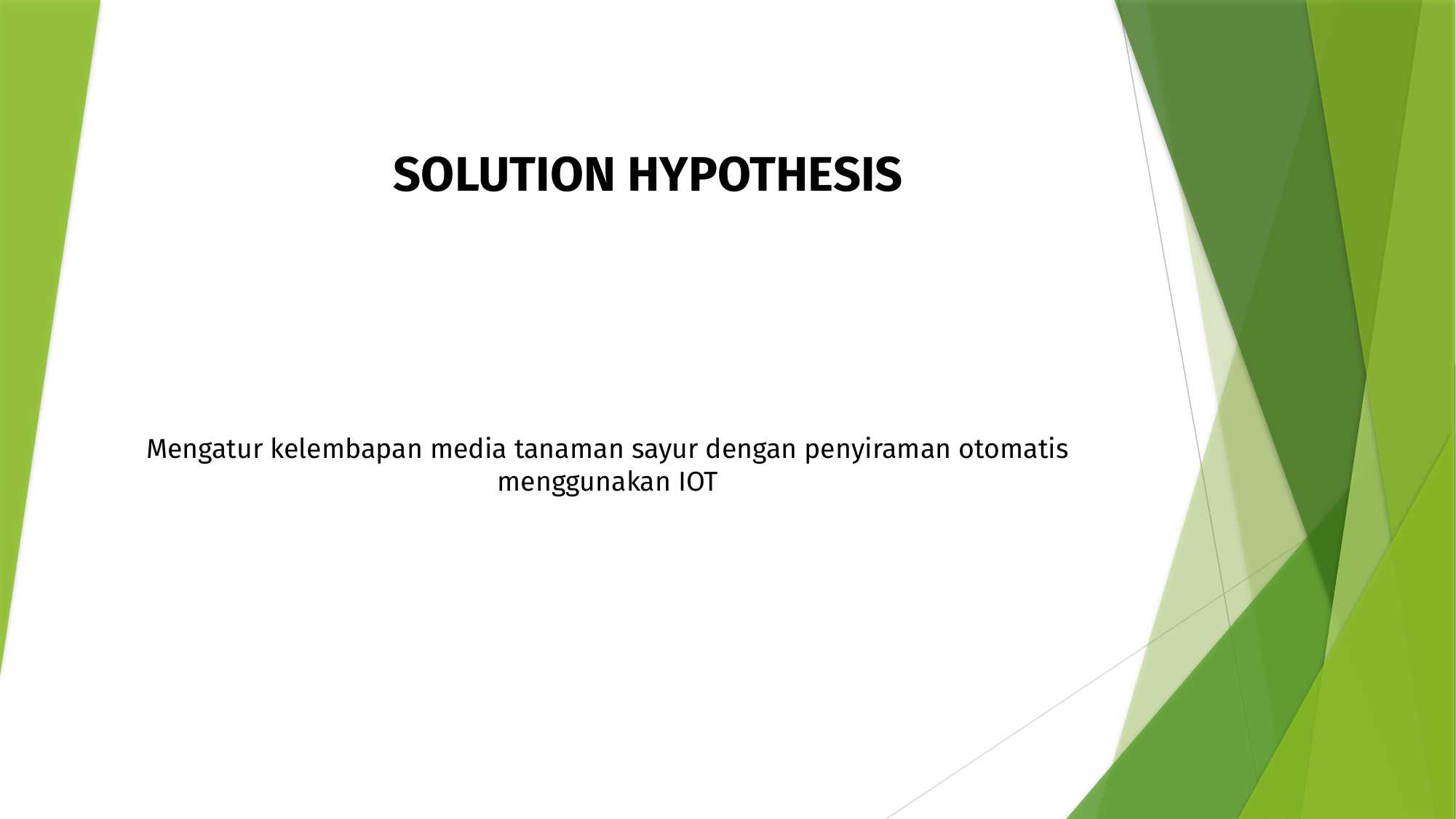

# SOLUTION HYPOTHESIS
Mengatur kelembapan media tanaman sayur dengan penyiraman otomatis menggunakan IOT